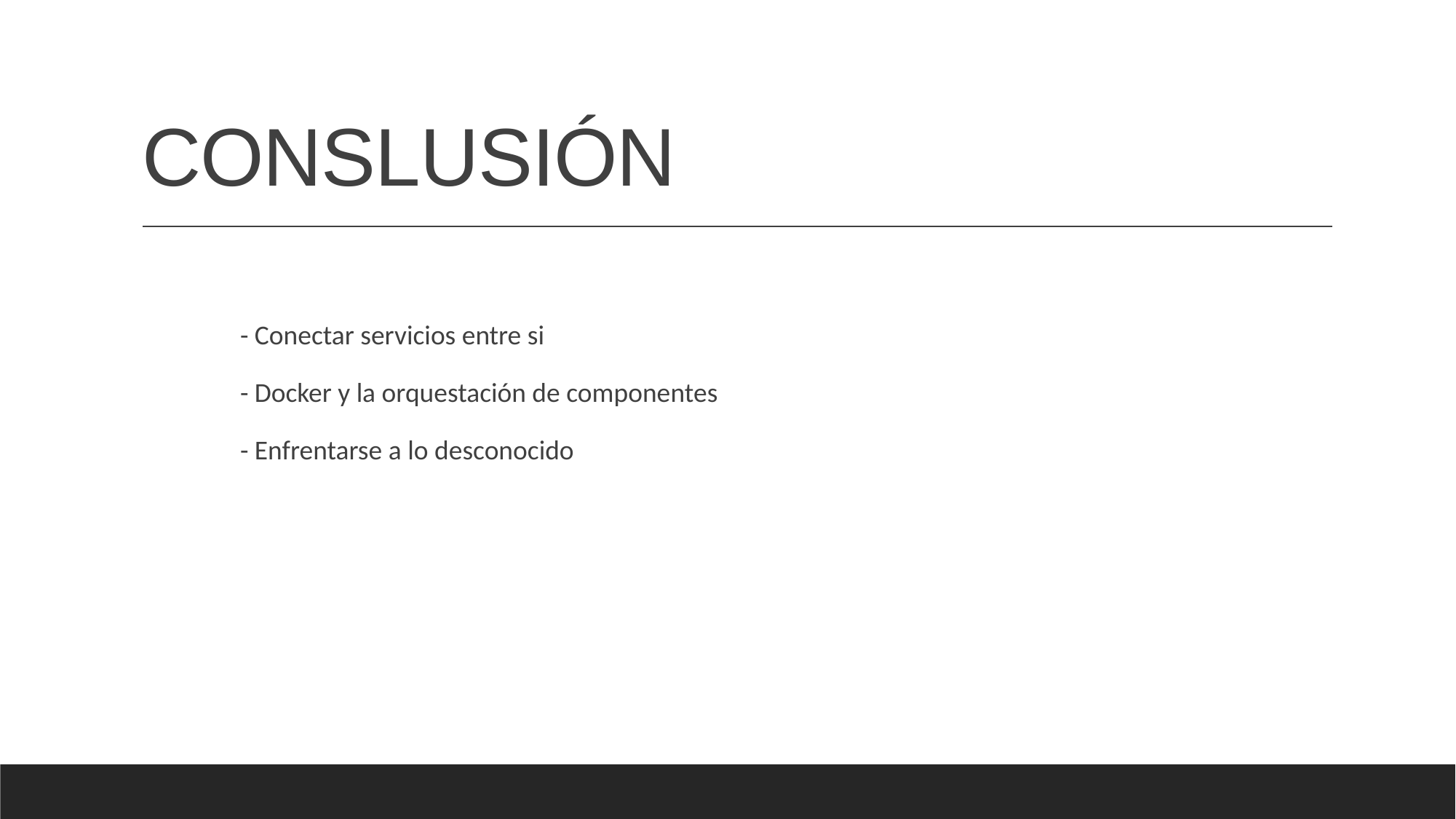

# CONSLUSIÓN

	- Conectar servicios entre si
	- Docker y la orquestación de componentes
	- Enfrentarse a lo desconocido